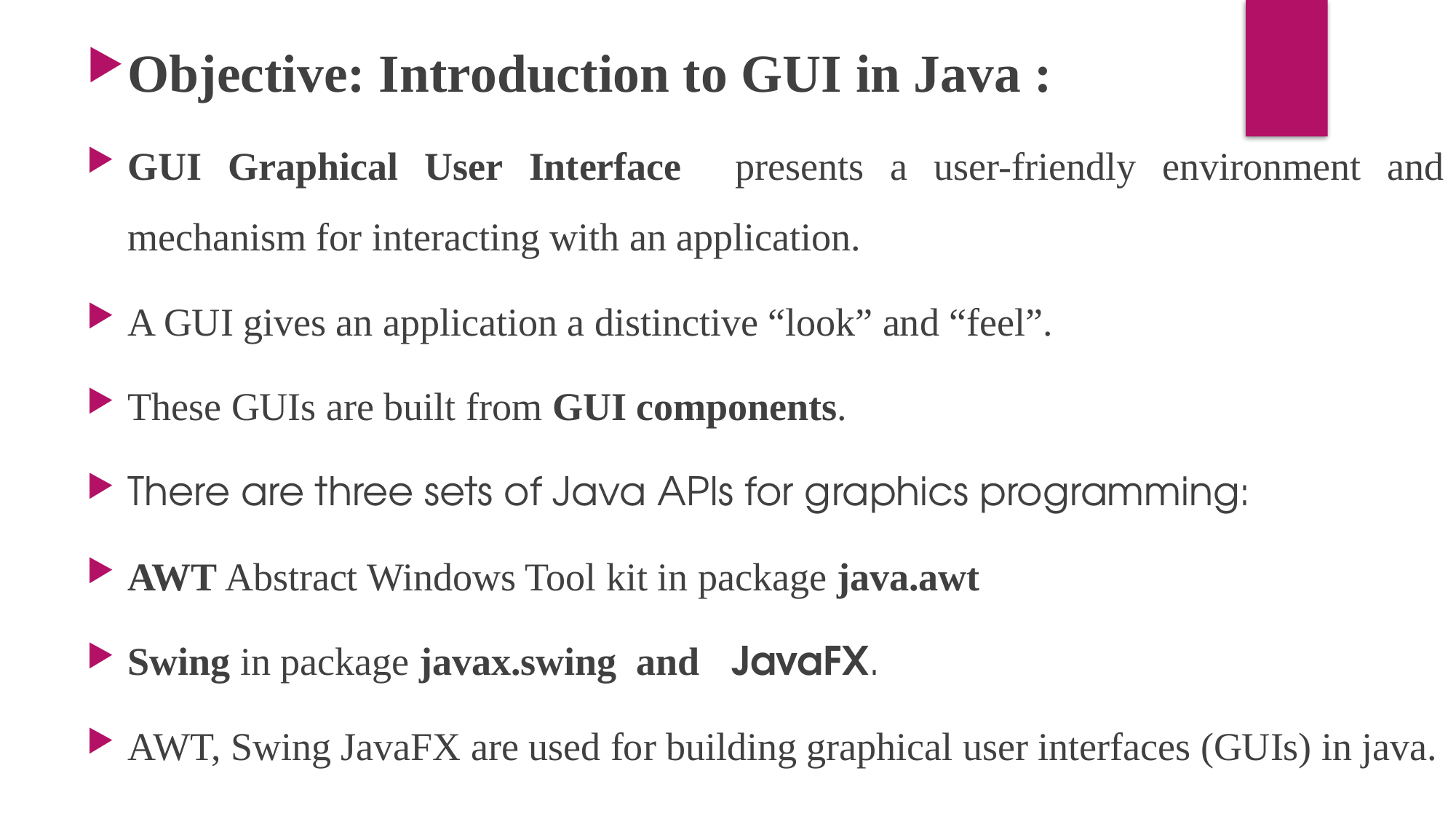

Objective: Introduction to GUI in Java :
GUI Graphical User Interface  presents a user-friendly environment and mechanism for interacting with an application.
A GUI gives an application a distinctive “look” and “feel”.
These GUIs are built from GUI components.
There are three sets of Java APIs for graphics programming:
AWT Abstract Windows Tool kit in package java.awt
Swing in package javax.swing  and   JavaFX.
AWT, Swing JavaFX are used for building graphical user interfaces (GUIs) in java.